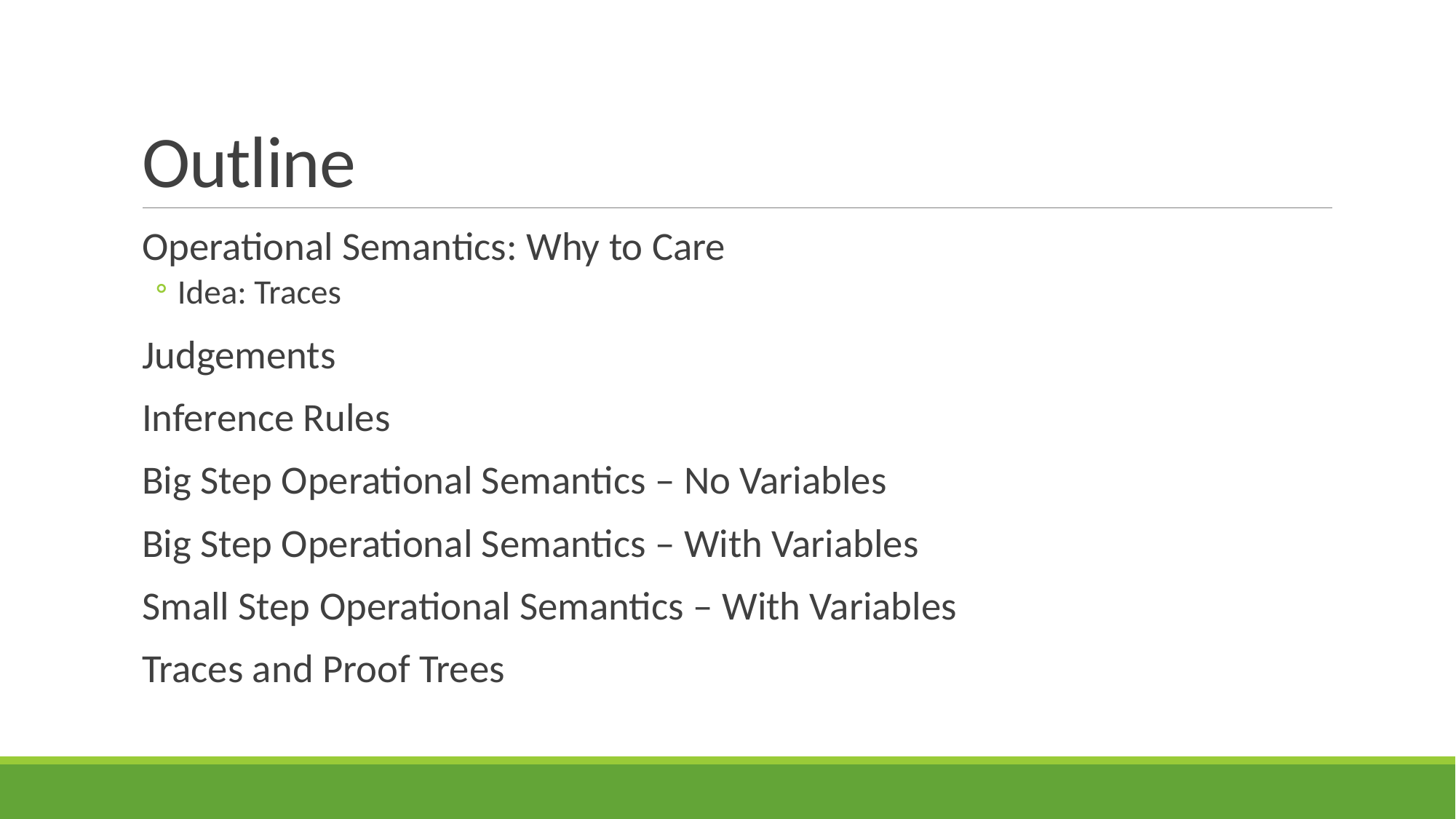

# Outline
Operational Semantics: Why to Care
Idea: Traces
Judgements
Inference Rules
Big Step Operational Semantics – No Variables
Big Step Operational Semantics – With Variables
Small Step Operational Semantics – With Variables
Traces and Proof Trees